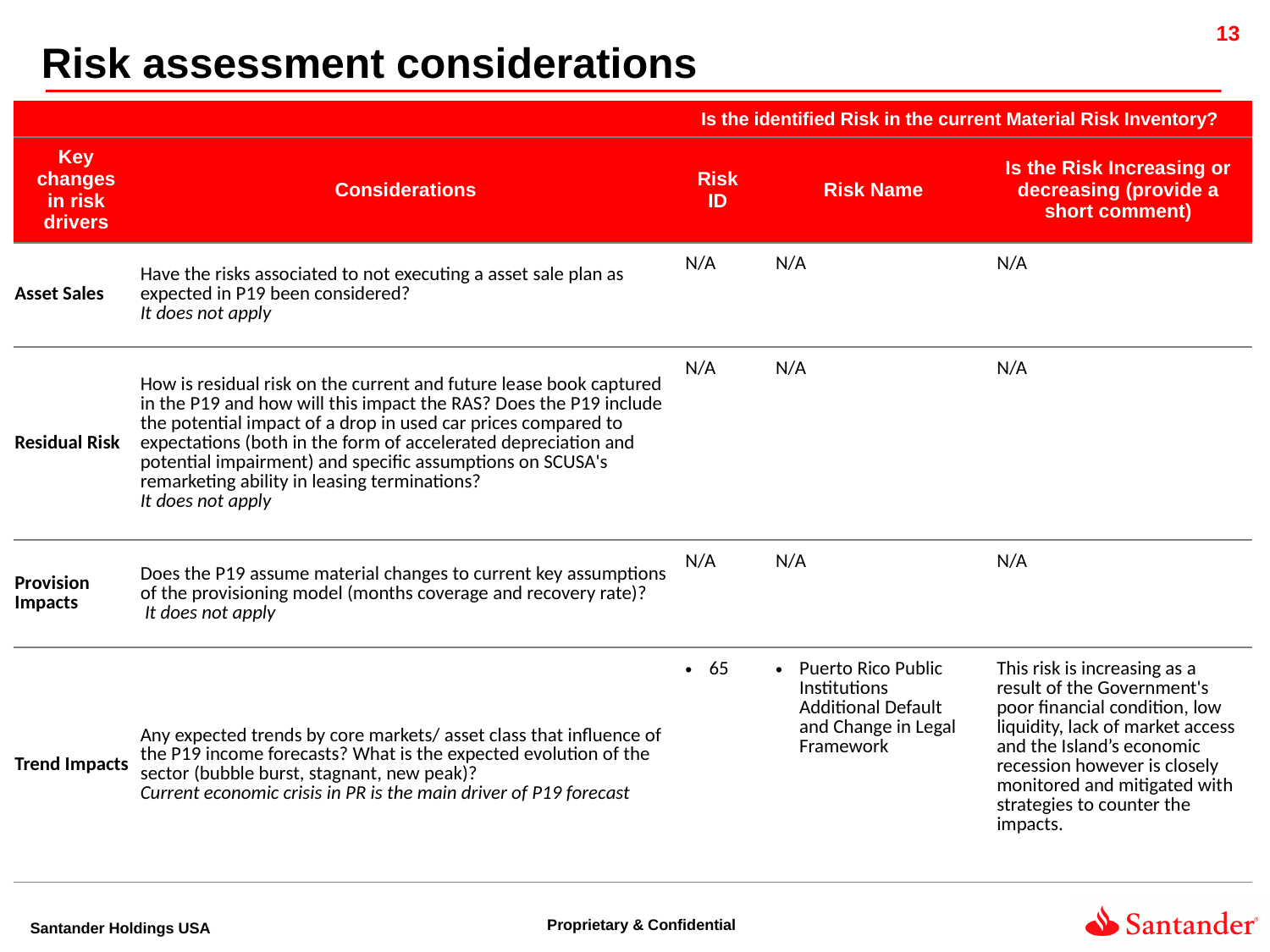

Risk assessment considerations
|  |  | Is the identified Risk in the current Material Risk Inventory? |  |  |
| --- | --- | --- | --- | --- |
| Key changes in risk drivers | Considerations | Risk ID | Risk Name | Is the Risk Increasing or decreasing (provide a short comment) |
| Asset Sales | Have the risks associated to not executing a asset sale plan as expected in P19 been considered? It does not apply | N/A | N/A | N/A |
| Residual Risk | How is residual risk on the current and future lease book captured in the P19 and how will this impact the RAS? Does the P19 include the potential impact of a drop in used car prices compared to expectations (both in the form of accelerated depreciation and potential impairment) and specific assumptions on SCUSA's remarketing ability in leasing terminations? It does not apply | N/A | N/A | N/A |
| Provision Impacts | Does the P19 assume material changes to current key assumptions of the provisioning model (months coverage and recovery rate)? It does not apply | N/A | N/A | N/A |
| Trend Impacts | Any expected trends by core markets/ asset class that influence of the P19 income forecasts? What is the expected evolution of the sector (bubble burst, stagnant, new peak)? Current economic crisis in PR is the main driver of P19 forecast | 65 | Puerto Rico Public Institutions Additional Default and Change in Legal Framework | This risk is increasing as a result of the Government's poor financial condition, low liquidity, lack of market access and the Island’s economic recession however is closely monitored and mitigated with strategies to counter the impacts. |